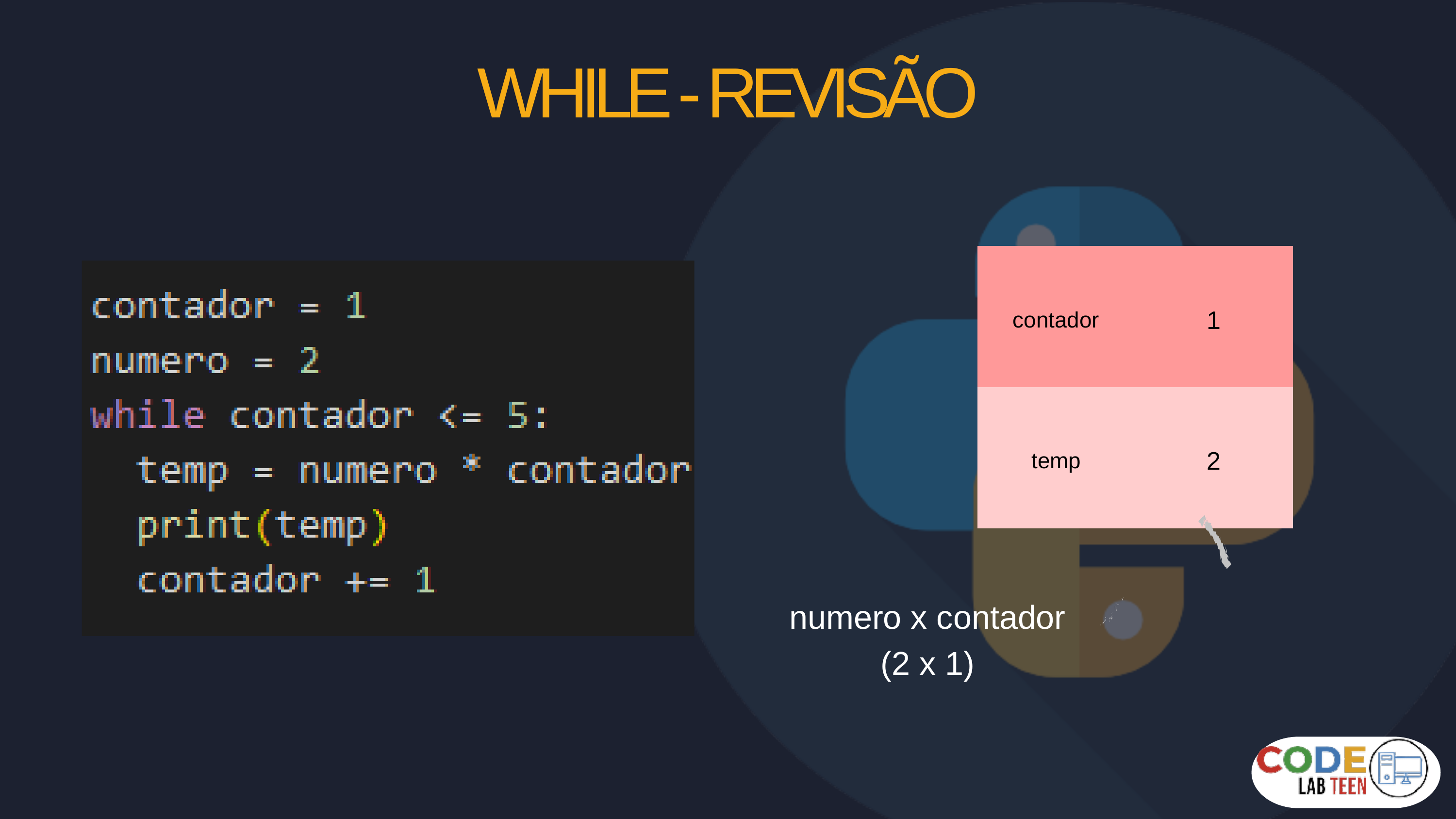

WHILE - REVISÃO

| contador | 1 |
| --- | --- |
| temp | 2 |

numero x contador
(2 x 1)